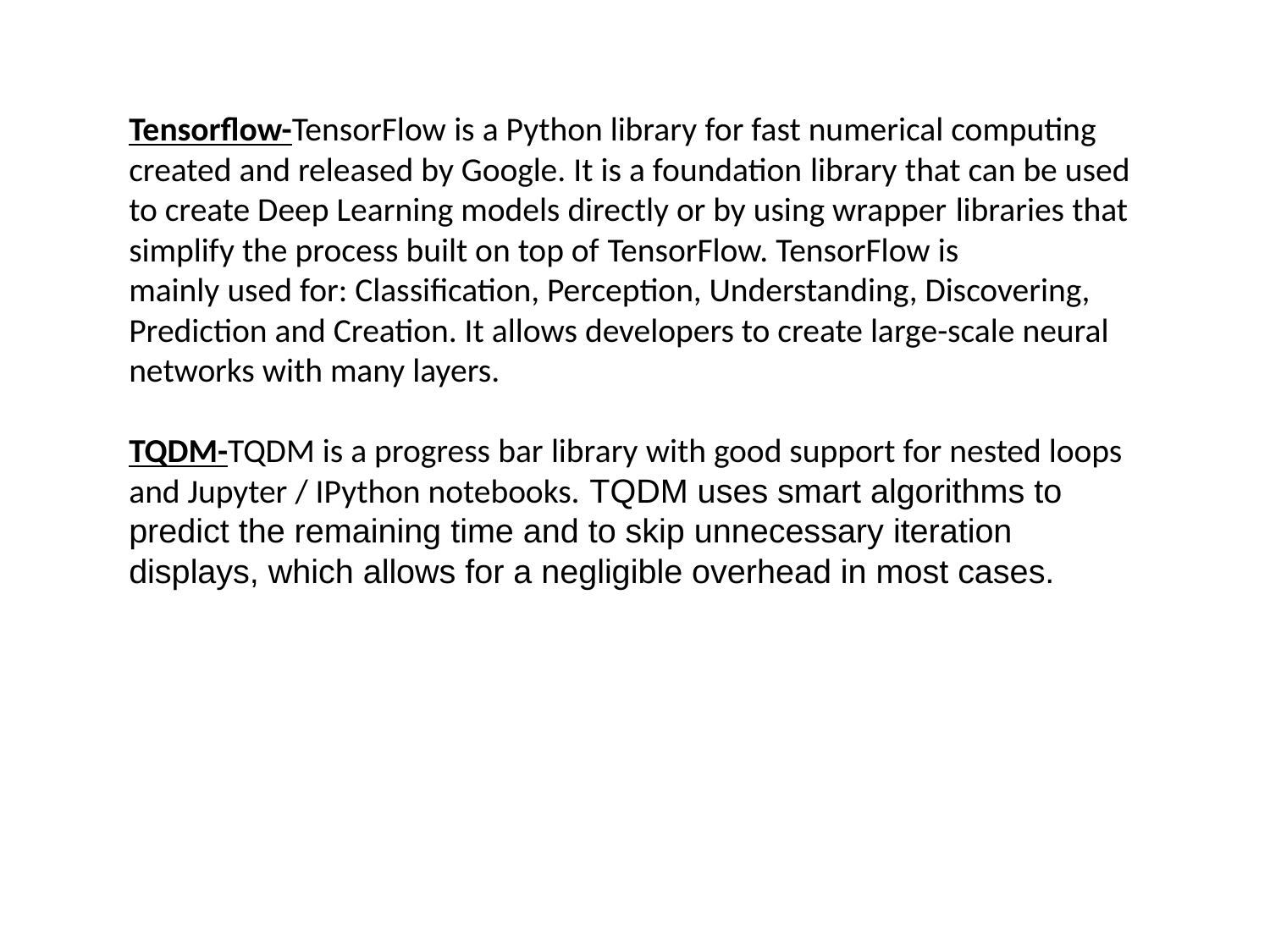

Tensorflow-TensorFlow is a Python library for fast numerical computing created and released by Google. It is a foundation library that can be used to create Deep Learning models directly or by using wrapper libraries that simplify the process built on top of TensorFlow. TensorFlow is mainly used for: Classification, Perception, Understanding, Discovering, Prediction and Creation. It allows developers to create large-scale neural networks with many layers.

TQDM-TQDM is a progress bar library with good support for nested loops and Jupyter / IPython notebooks. TQDM uses smart algorithms to predict the remaining time and to skip unnecessary iteration displays, which allows for a negligible overhead in most cases.